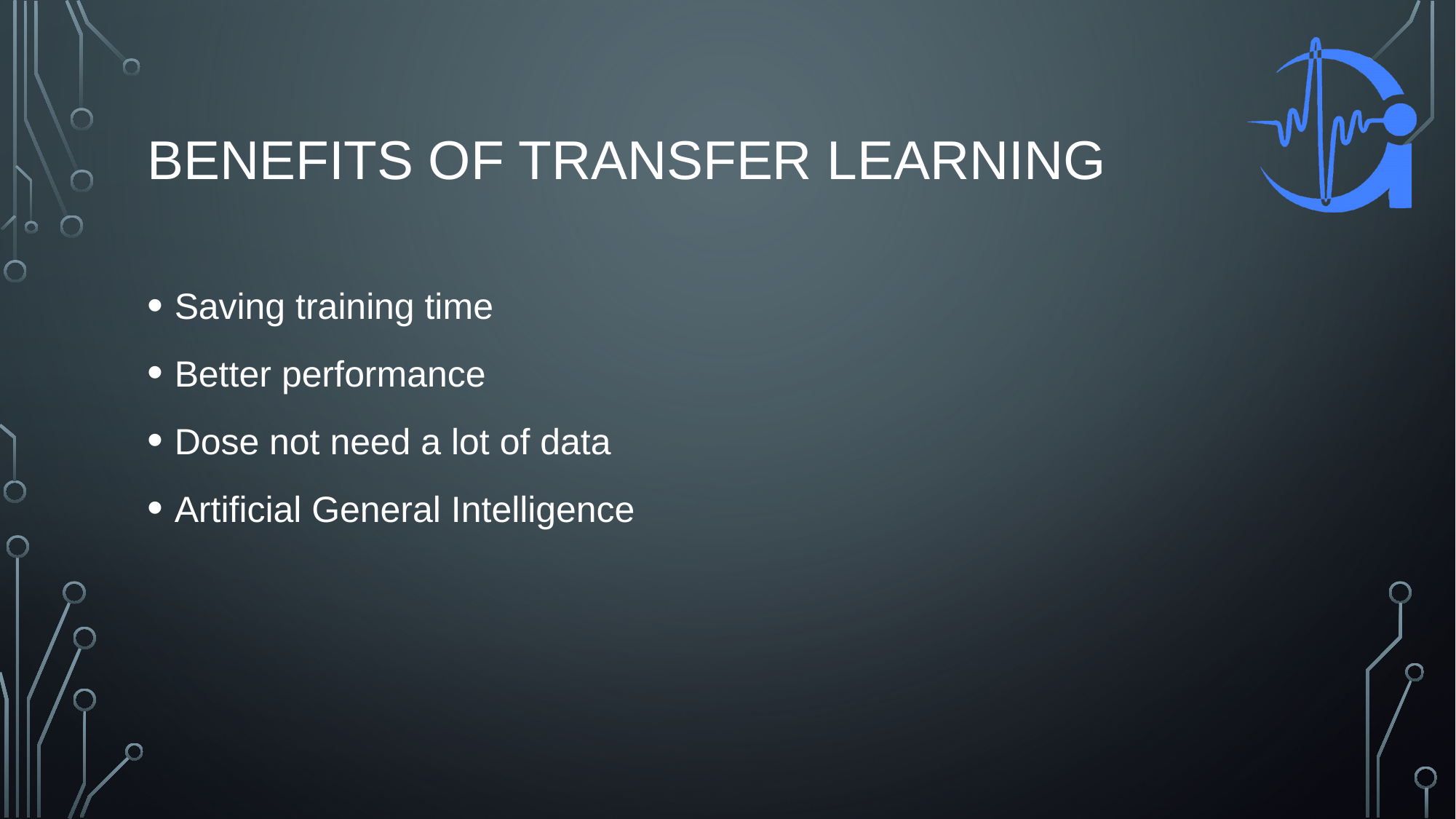

# Benefits of transfer learning
Saving training time
Better performance
Dose not need a lot of data
Artificial General Intelligence